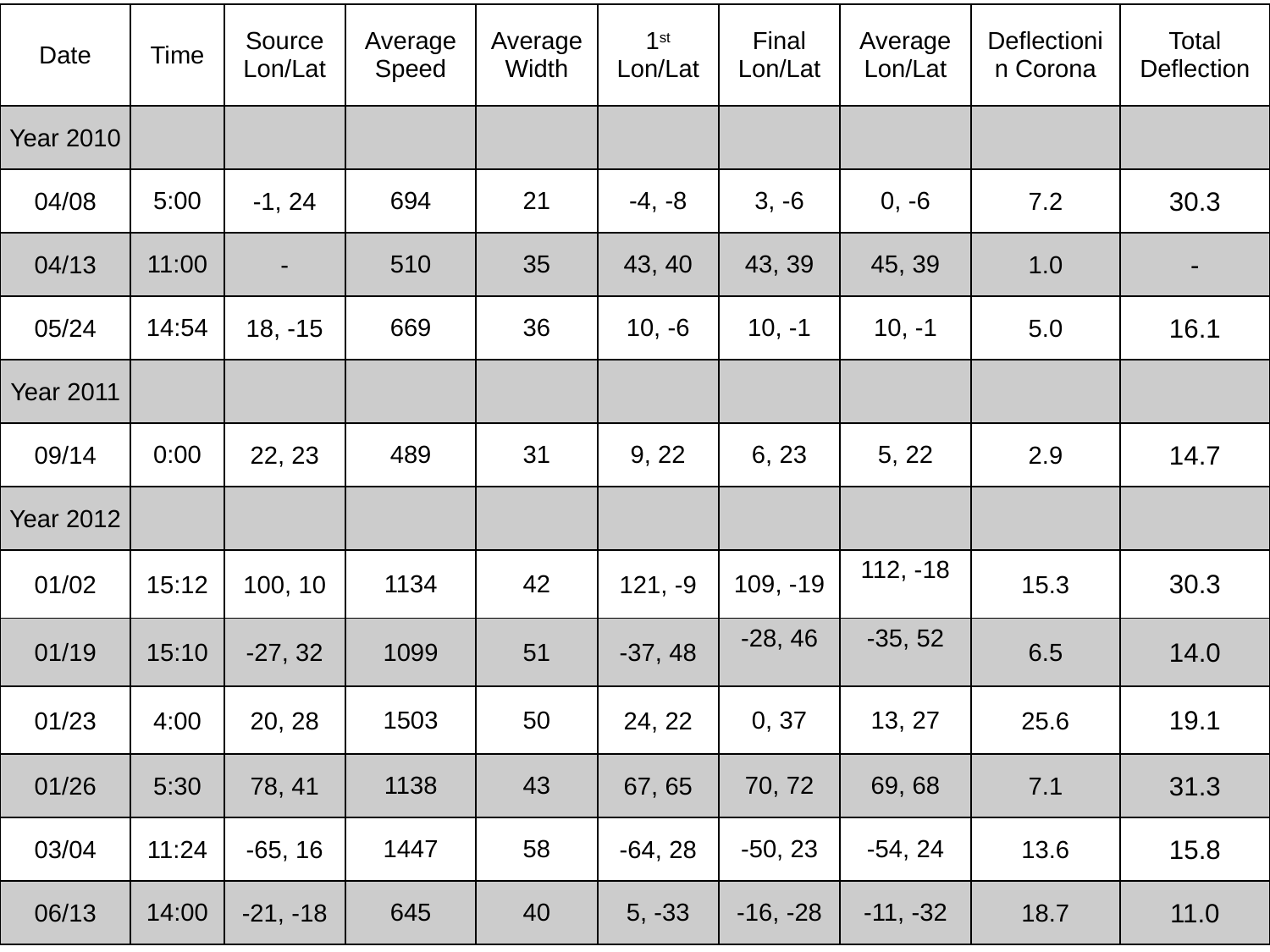

| Date | Time | Source Lon/Lat | Average Speed | Average Width | 1st Lon/Lat | Final Lon/Lat | Average Lon/Lat | Deflectionin Corona | Total Deflection |
| --- | --- | --- | --- | --- | --- | --- | --- | --- | --- |
| Year 2010 |  |  |  |  |  |  |  |  |  |
| 04/08 | 5:00 | -1, 24 | 694 | 21 | -4, -8 | 3, -6 | 0, -6 | 7.2 | 30.3 |
| 04/13 | 11:00 | - | 510 | 35 | 43, 40 | 43, 39 | 45, 39 | 1.0 | - |
| 05/24 | 14:54 | 18, -15 | 669 | 36 | 10, -6 | 10, -1 | 10, -1 | 5.0 | 16.1 |
| Year 2011 |  |  |  |  |  |  |  |  |  |
| 09/14 | 0:00 | 22, 23 | 489 | 31 | 9, 22 | 6, 23 | 5, 22 | 2.9 | 14.7 |
| Year 2012 |  |  |  |  |  |  |  |  |  |
| 01/02 | 15:12 | 100, 10 | 1134 | 42 | 121, -9 | 109, -19 | 112, -18 | 15.3 | 30.3 |
| 01/19 | 15:10 | -27, 32 | 1099 | 51 | -37, 48 | -28, 46 | -35, 52 | 6.5 | 14.0 |
| 01/23 | 4:00 | 20, 28 | 1503 | 50 | 24, 22 | 0, 37 | 13, 27 | 25.6 | 19.1 |
| 01/26 | 5:30 | 78, 41 | 1138 | 43 | 67, 65 | 70, 72 | 69, 68 | 7.1 | 31.3 |
| 03/04 | 11:24 | -65, 16 | 1447 | 58 | -64, 28 | -50, 23 | -54, 24 | 13.6 | 15.8 |
| 06/13 | 14:00 | -21, -18 | 645 | 40 | 5, -33 | -16, -28 | -11, -32 | 18.7 | 11.0 |